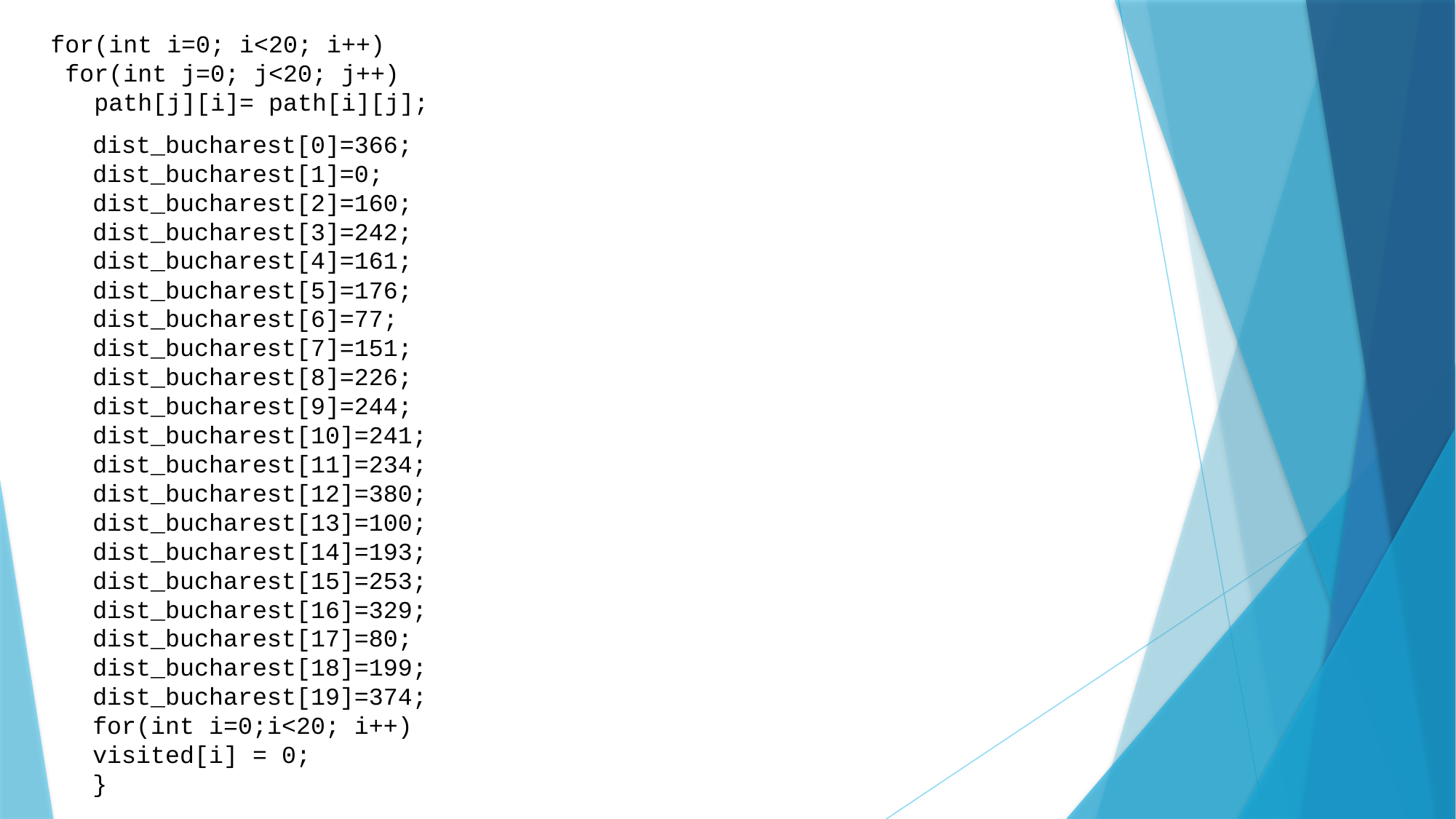

for(int i=0; i<20; i++)
 for(int j=0; j<20; j++)
   path[j][i]= path[i][j];
dist_bucharest[0]=366;
dist_bucharest[1]=0;
dist_bucharest[2]=160;
dist_bucharest[3]=242;
dist_bucharest[4]=161;
dist_bucharest[5]=176;
dist_bucharest[6]=77;
dist_bucharest[7]=151;
dist_bucharest[8]=226;
dist_bucharest[9]=244;
dist_bucharest[10]=241;
dist_bucharest[11]=234;
dist_bucharest[12]=380;
dist_bucharest[13]=100;
dist_bucharest[14]=193;
dist_bucharest[15]=253;
dist_bucharest[16]=329;
dist_bucharest[17]=80;
dist_bucharest[18]=199;
dist_bucharest[19]=374;
for(int i=0;i<20; i++)
visited[i] = 0;
}